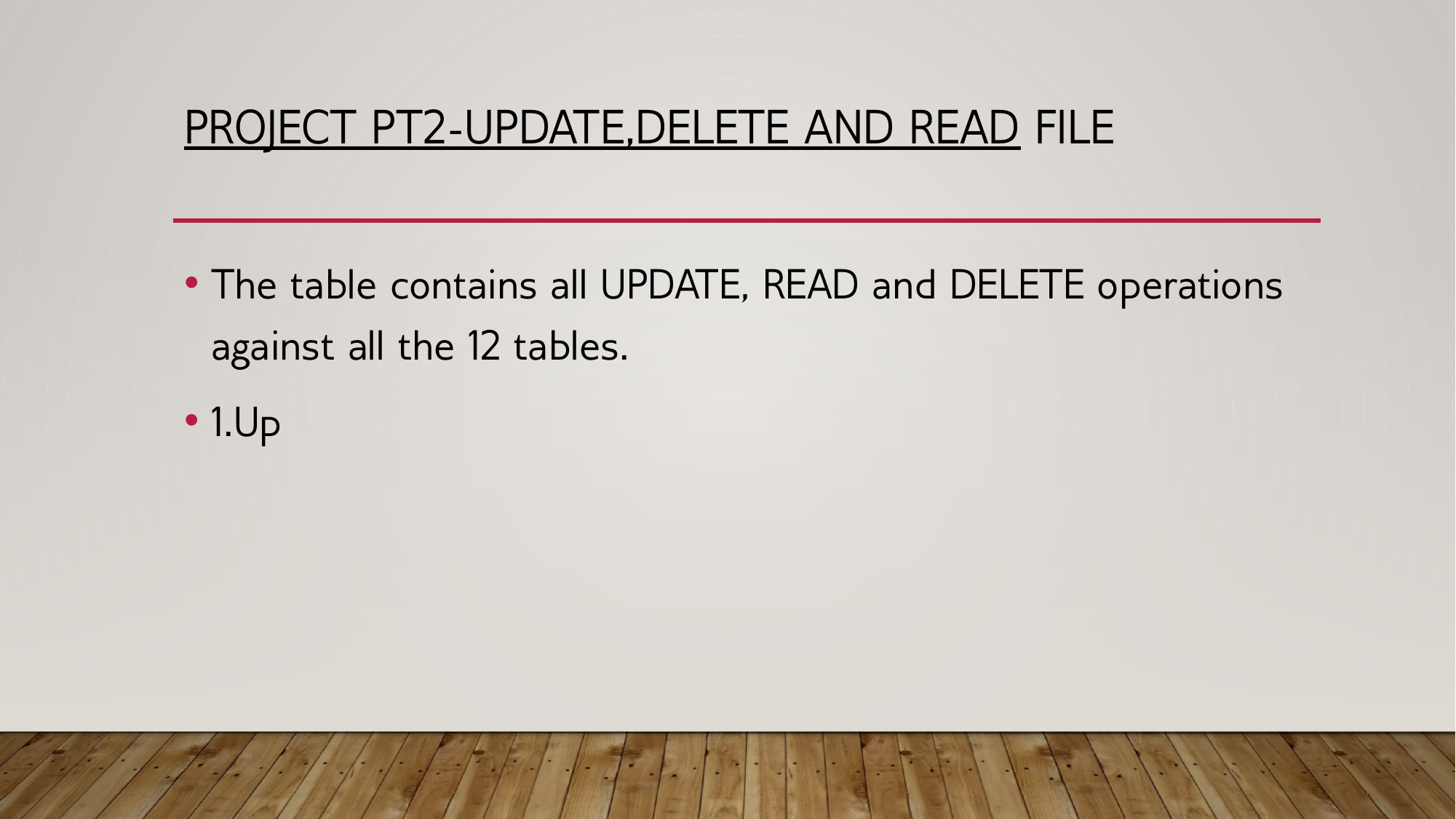

# project pt2-UPDATE,DELETE and READ FILE
The table contains all UPDATE, READ and DELETE operations against all the 12 tables.
1.Up